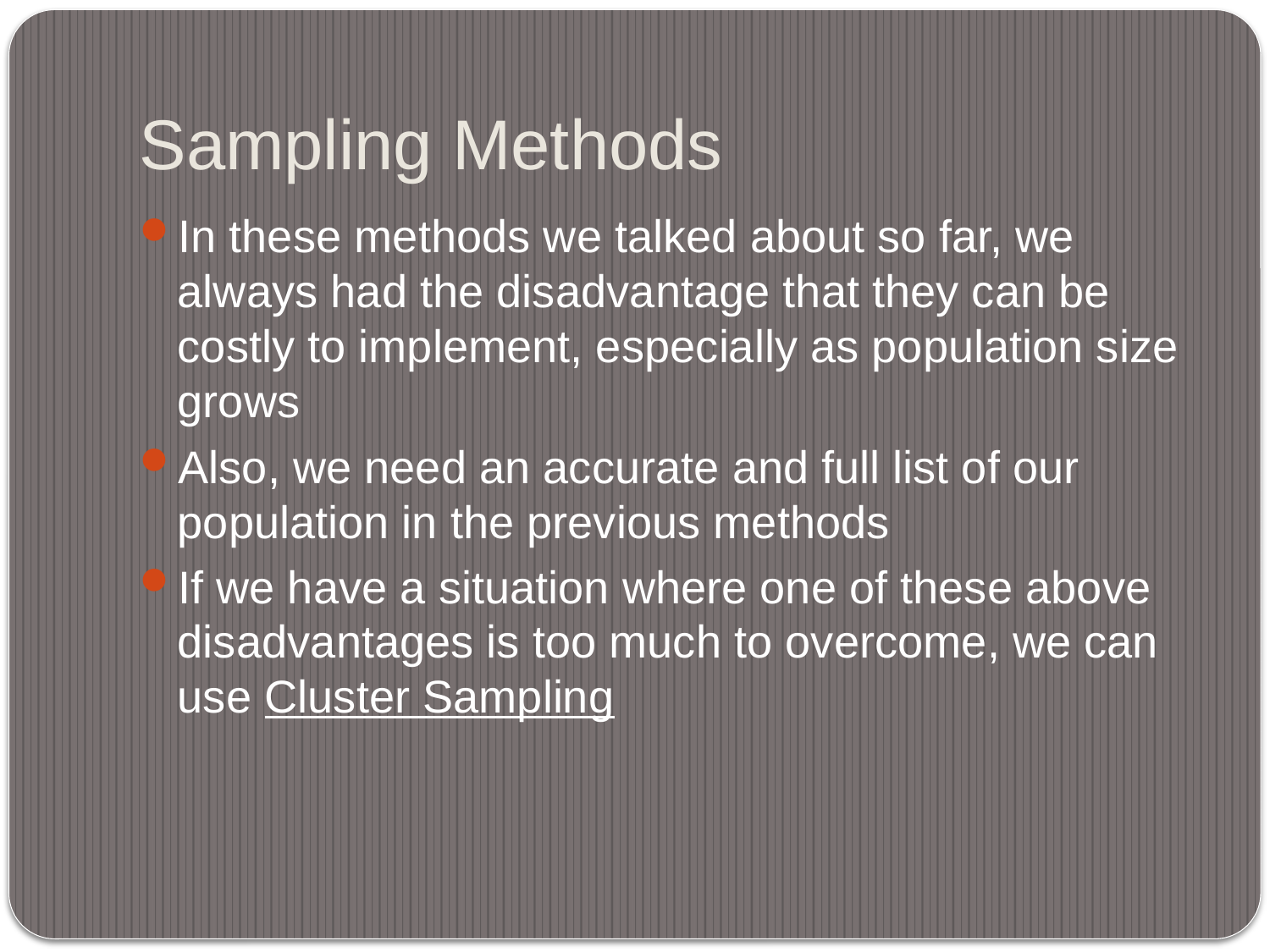

# Sampling Methods
In these methods we talked about so far, we always had the disadvantage that they can be costly to implement, especially as population size grows
Also, we need an accurate and full list of our population in the previous methods
If we have a situation where one of these above disadvantages is too much to overcome, we can use Cluster Sampling